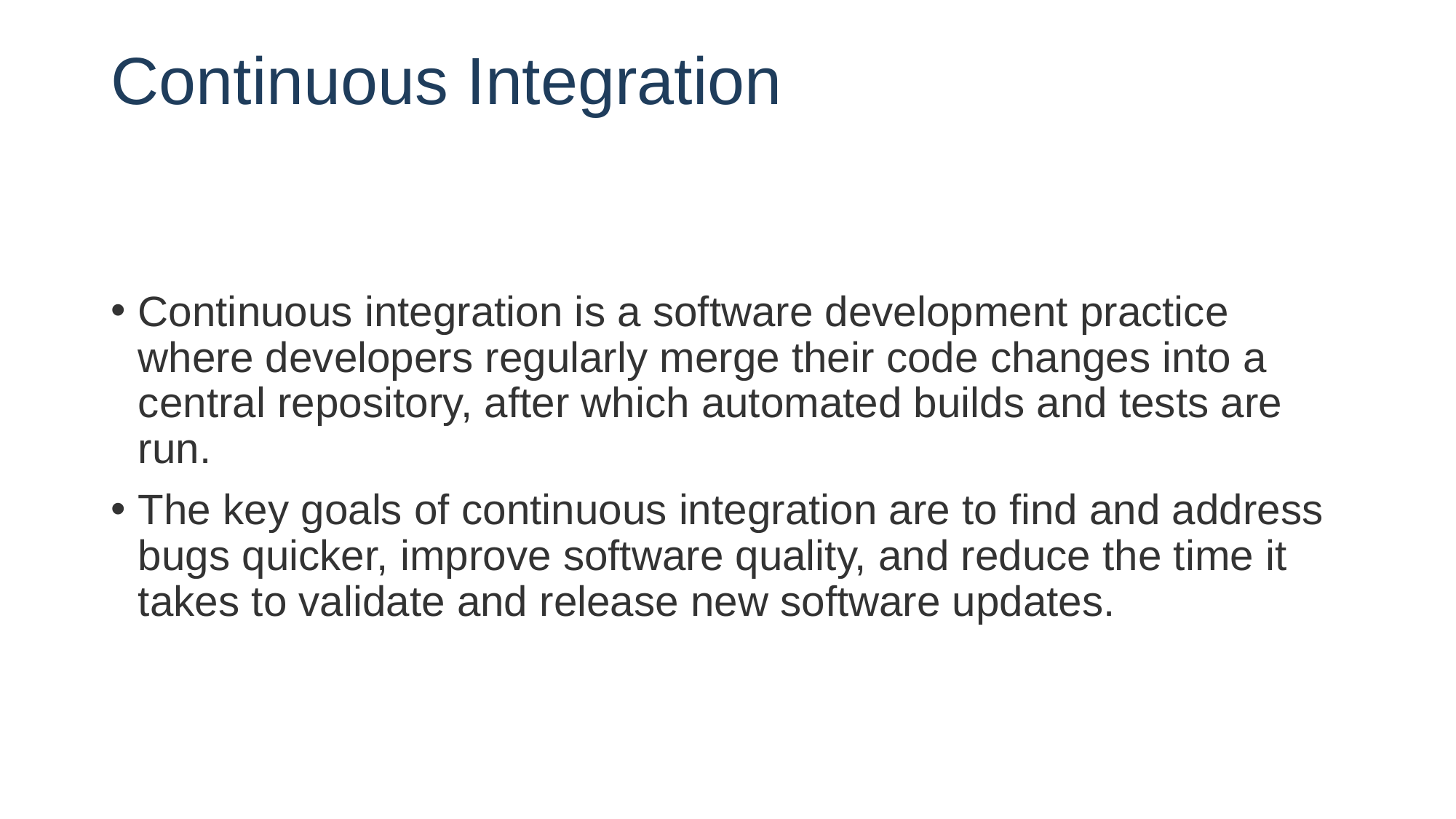

# Continuous Integration

Continuous integration is a software development practice where developers regularly merge their code changes into a central repository, after which automated builds and tests are run.
The key goals of continuous integration are to find and address bugs quicker, improve software quality, and reduce the time it takes to validate and release new software updates.